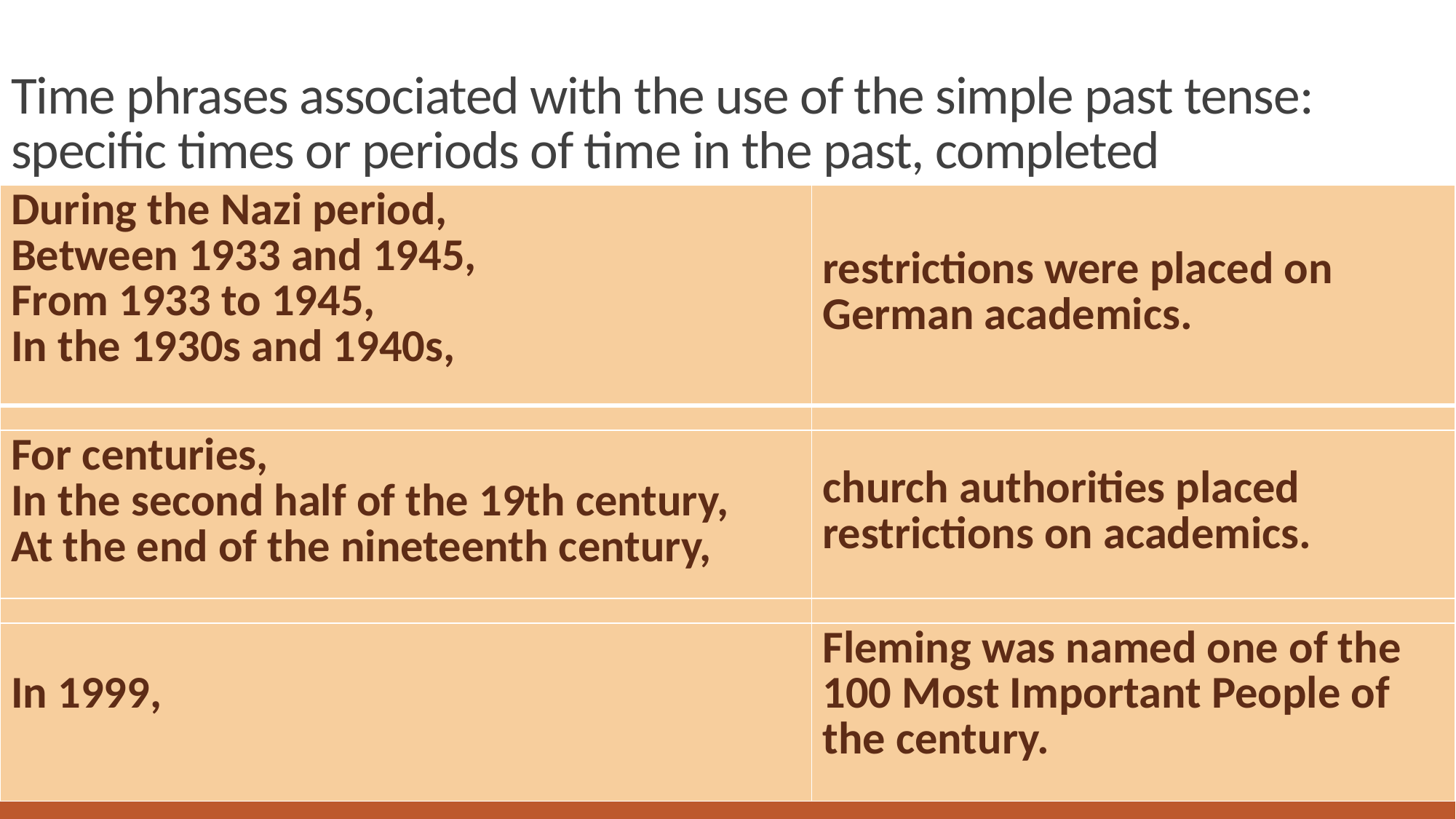

# Time phrases associated with the use of the simple past tense: specific times or periods of time in the past, completed
| During the Nazi period, Between 1933 and 1945, From 1933 to 1945, In the 1930s and 1940s, | restrictions were placed on German academics. |
| --- | --- |
|  |  |
| For centuries, In the second half of the 19th century, At the end of the nineteenth century, | church authorities placed restrictions on academics. |
|  |  |
| In 1999, | Fleming was named one of the 100 Most Important People of the century. |